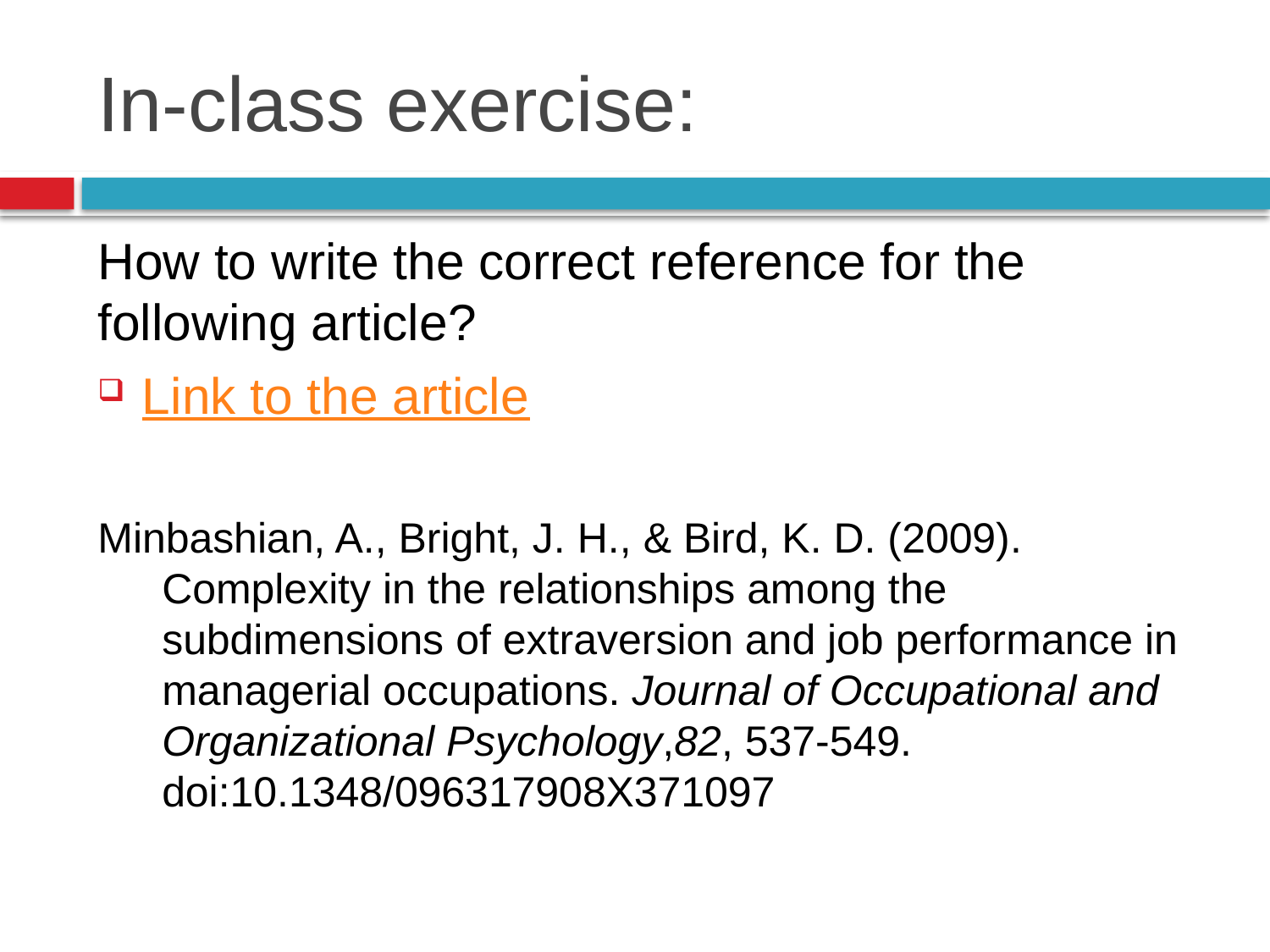

# In-class exercise:
How to write the correct reference for the following article?
Link to the article

Minbashian, A., Bright, J. H., & Bird, K. D. (2009). Complexity in the relationships among the subdimensions of extraversion and job performance in managerial occupations. Journal of Occupational and Organizational Psychology,82, 537-549. doi:10.1348/096317908X371097